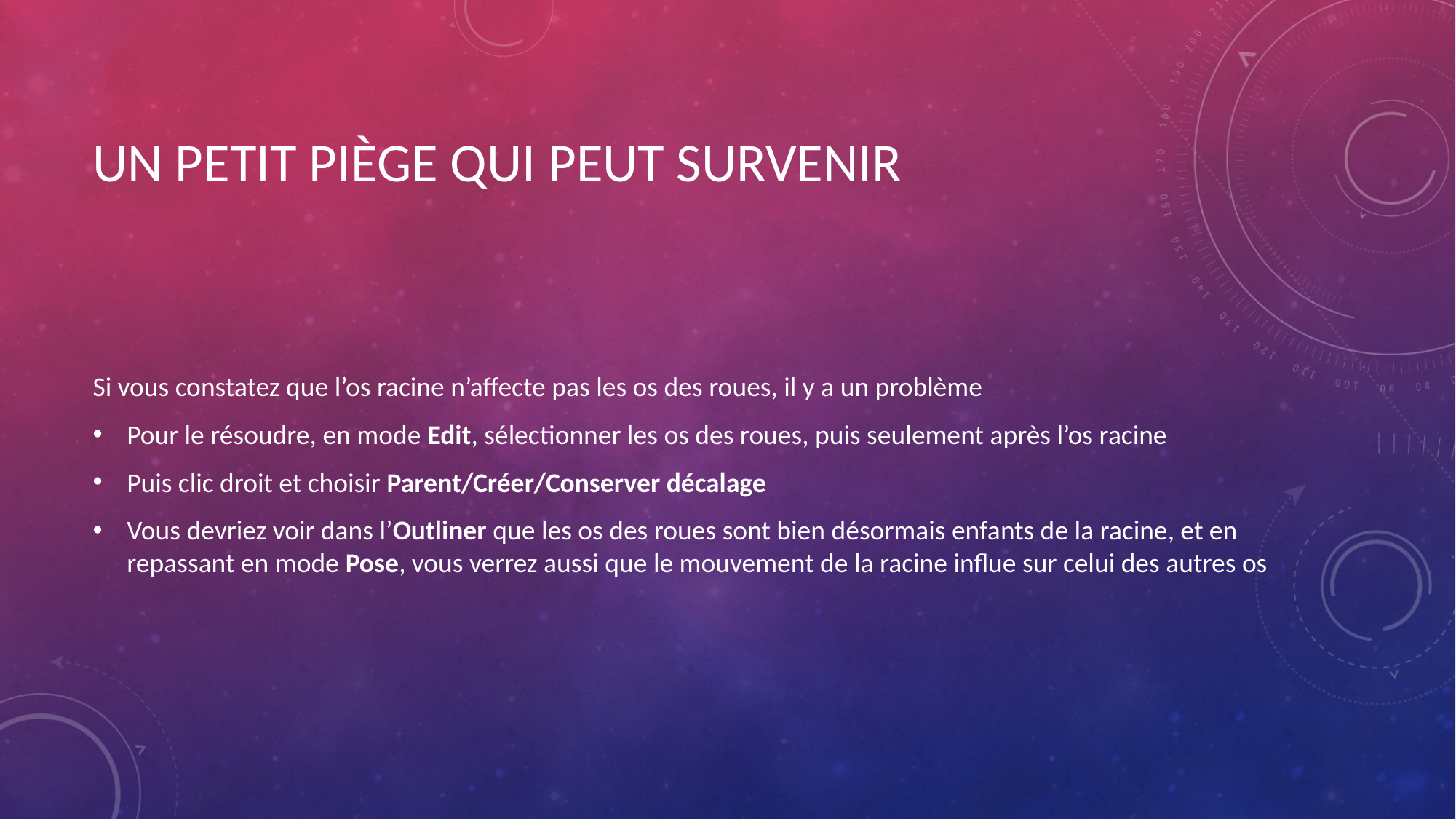

# Un petit piège qui peut survenir
Si vous constatez que l’os racine n’affecte pas les os des roues, il y a un problème
Pour le résoudre, en mode Edit, sélectionner les os des roues, puis seulement après l’os racine
Puis clic droit et choisir Parent/Créer/Conserver décalage
Vous devriez voir dans l’Outliner que les os des roues sont bien désormais enfants de la racine, et en repassant en mode Pose, vous verrez aussi que le mouvement de la racine influe sur celui des autres os